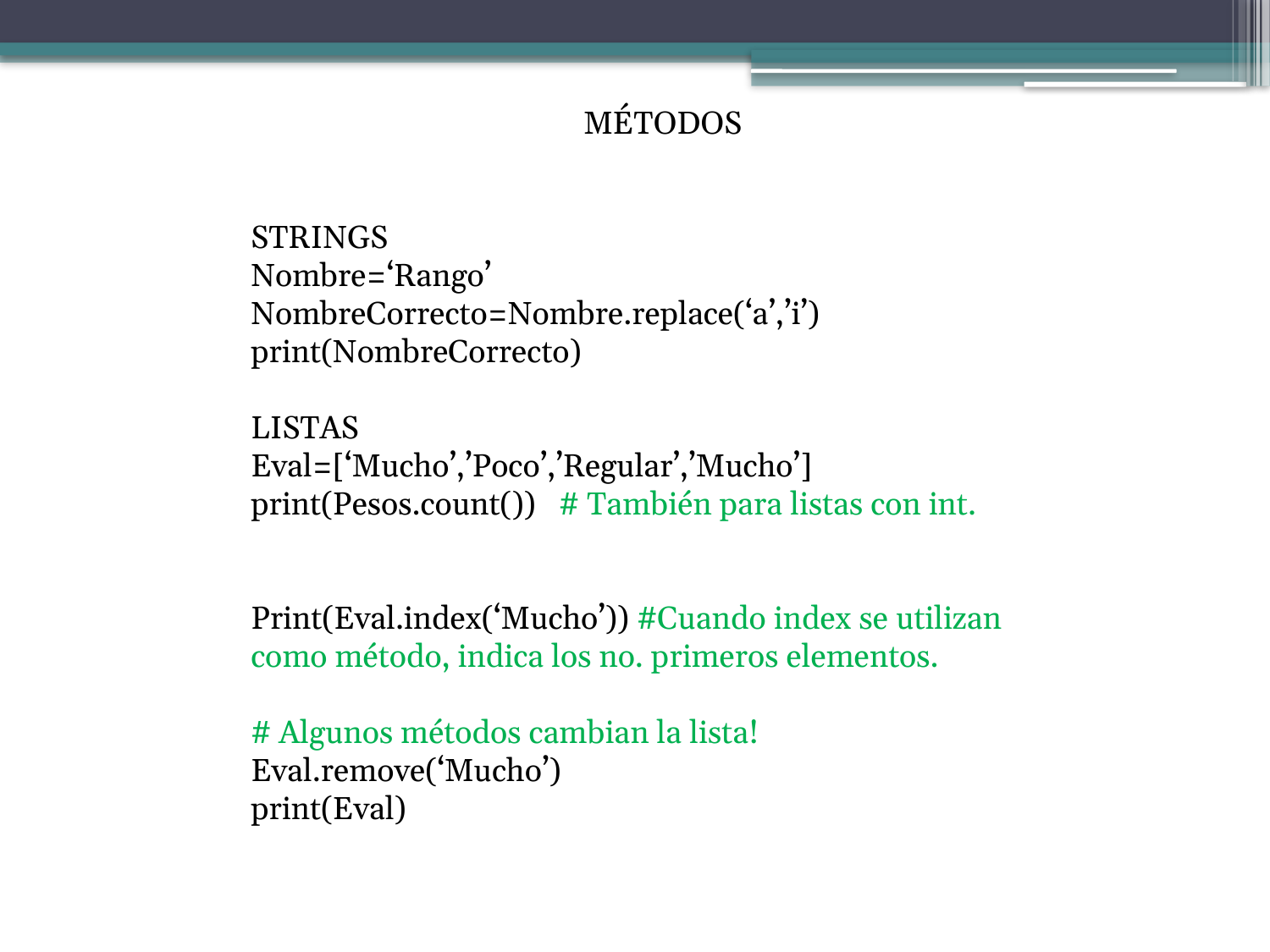

MÉTODOS

STRINGS
Nombre=‘Rango’
NombreCorrecto=Nombre.replace(‘a’,’i’)
print(NombreCorrecto)

LISTAS
Eval=[‘Mucho’,’Poco’,’Regular’,’Mucho’]
print(Pesos.count())   # También para listas con int.

Print(Eval.index(‘Mucho’)) #Cuando index se utilizan  como método, indica los no. primeros elementos.

# Algunos métodos cambian la lista!
Eval.remove(‘Mucho’)
print(Eval)